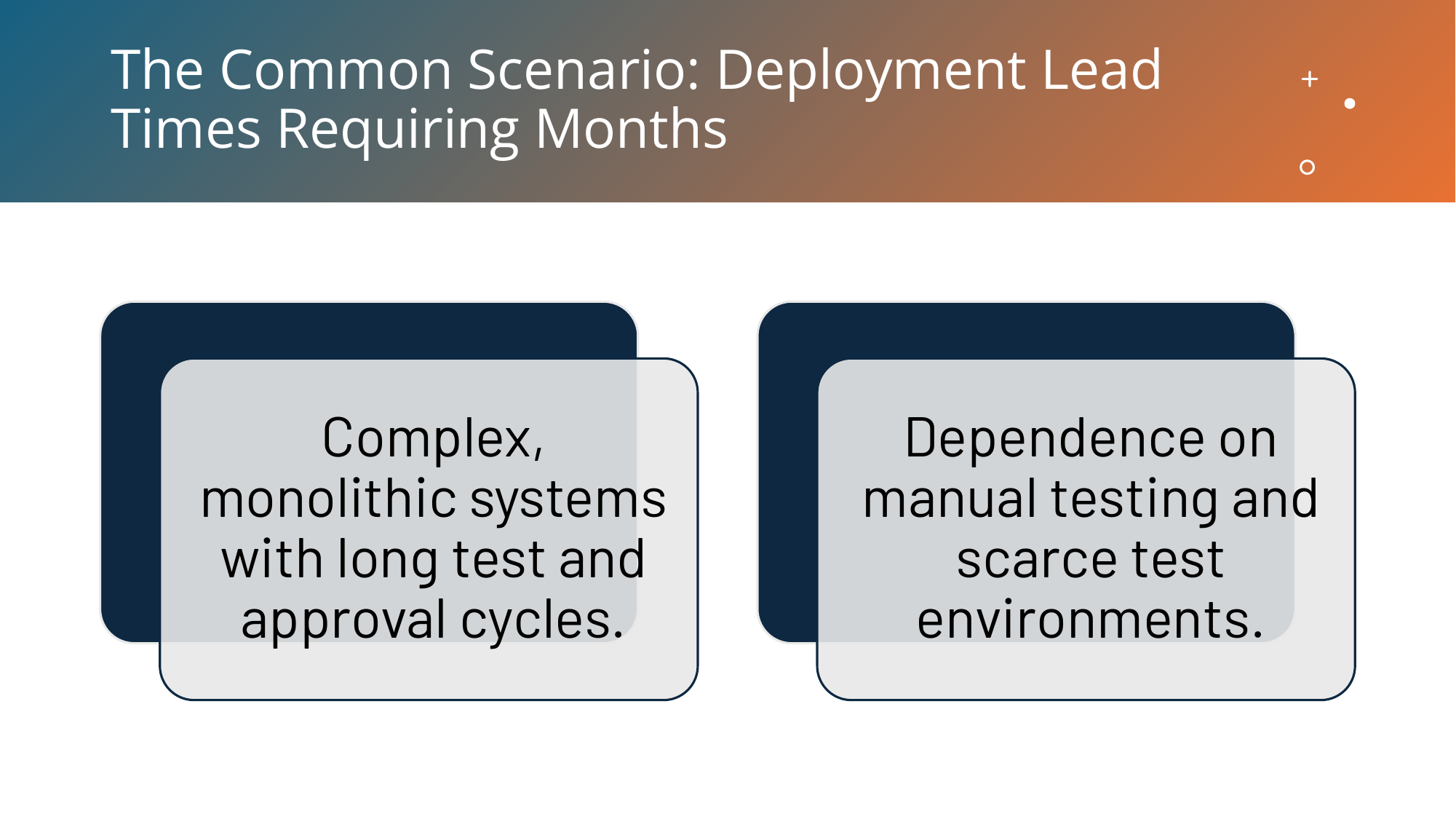

# The Common Scenario: Deployment Lead Times Requiring Months

Complex, monolithic systems with long test and approval cycles.
Dependence on manual testing and scarce test environments.